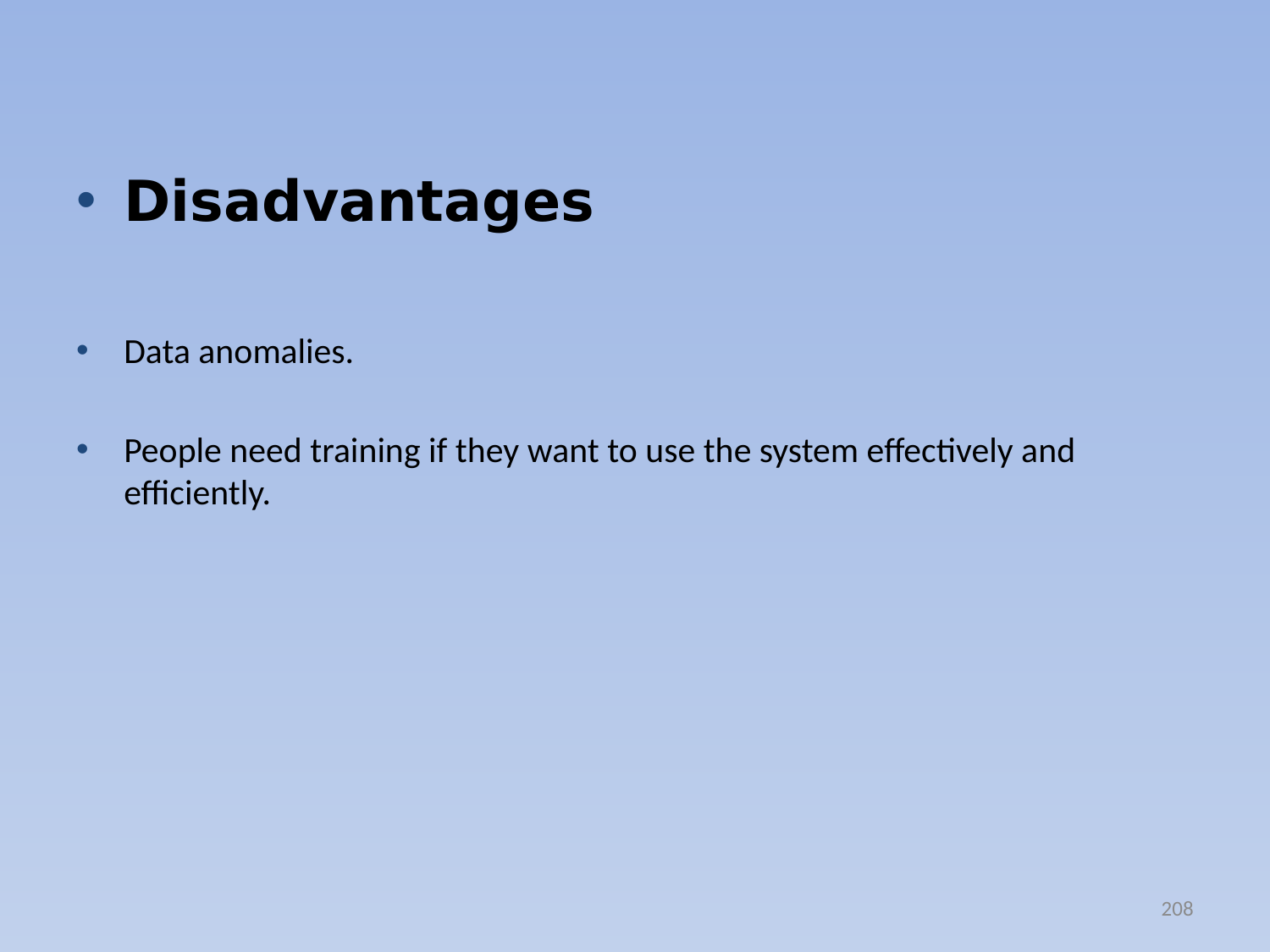

Disadvantages

Data anomalies.

People need training if they want to use the system effectively and efficiently.
208